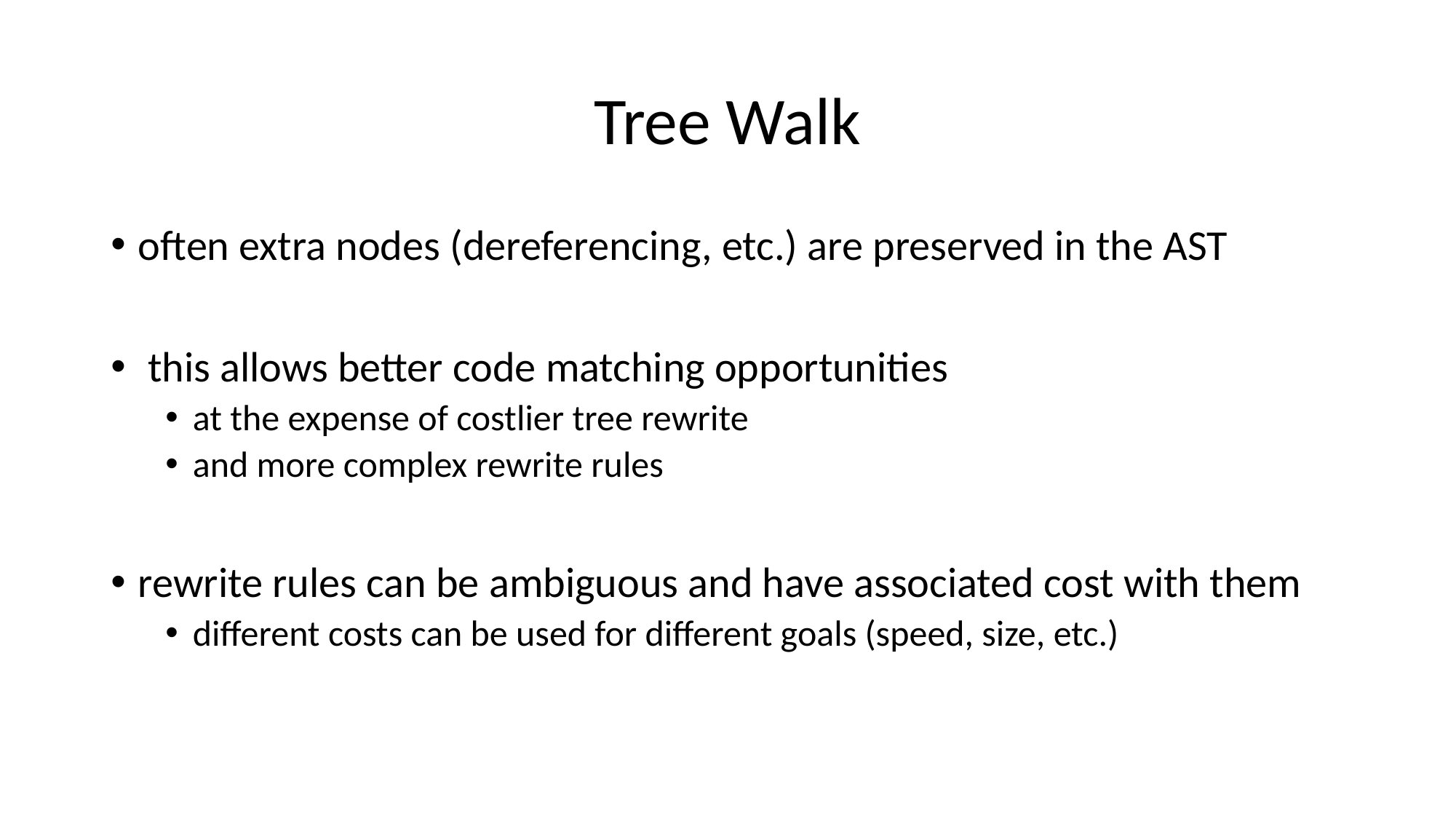

# Tree Walk
often extra nodes (dereferencing, etc.) are preserved in the AST

 this allows better code matching opportunities
at the expense of costlier tree rewrite
and more complex rewrite rules

rewrite rules can be ambiguous and have associated cost with them
different costs can be used for different goals (speed, size, etc.)